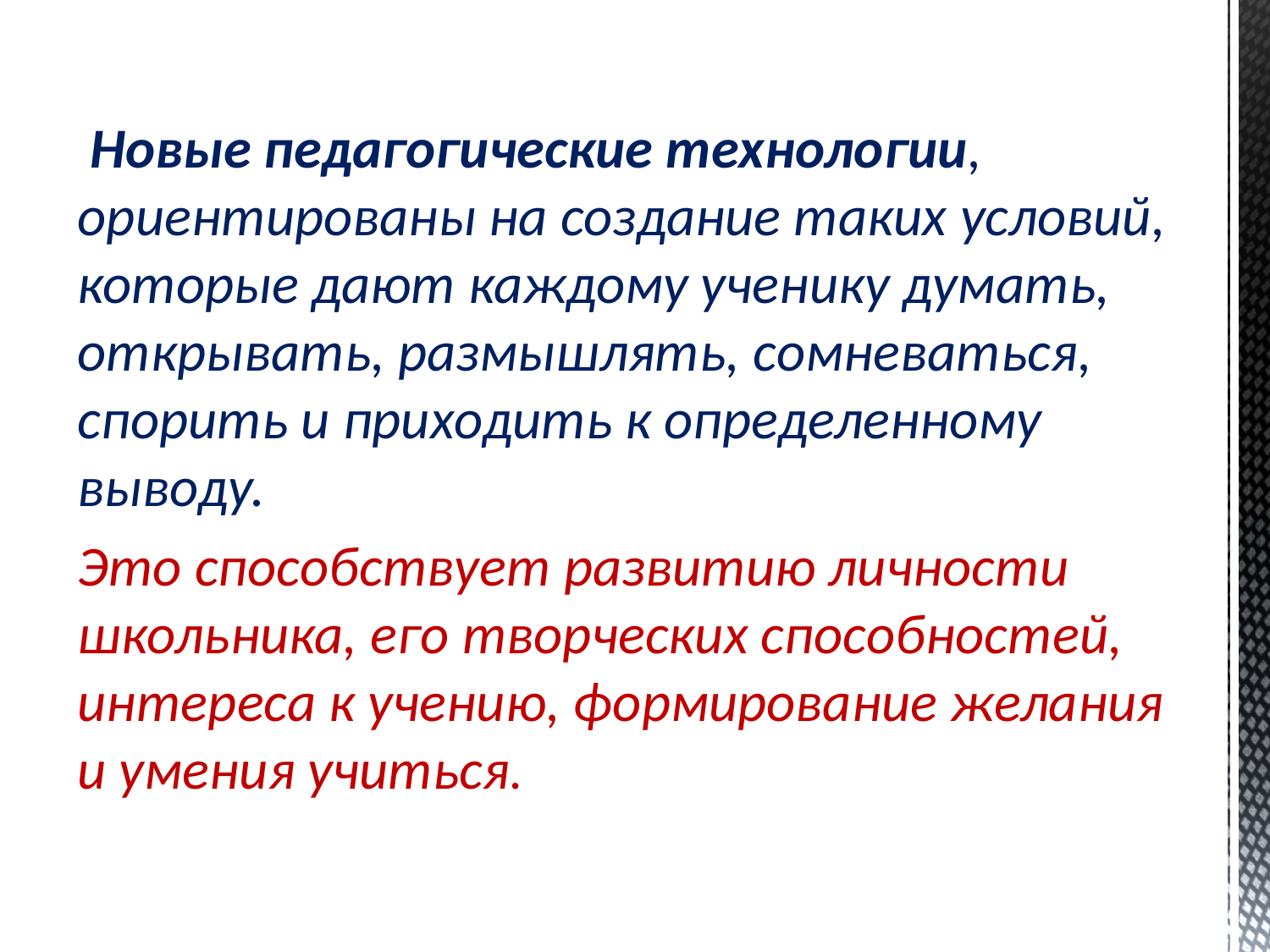

#
 Новые педагогические технологии, ориентированы на создание таких условий, которые дают каждому ученику думать, открывать, размышлять, сомневаться, спорить и приходить к определенному выводу.
Это способствует развитию личности школьника, его творческих способностей, интереса к учению, формирование желания и умения учиться.